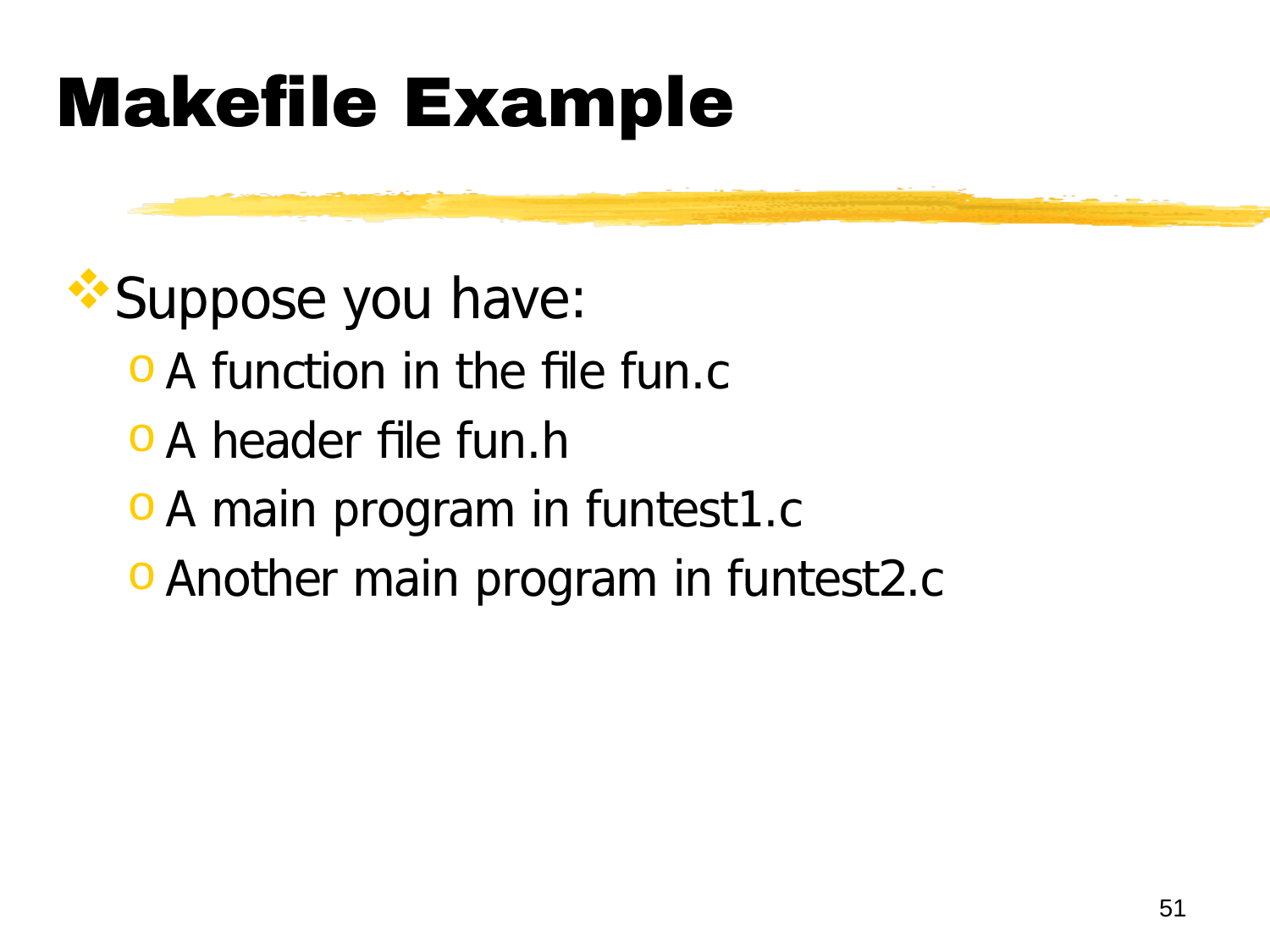

51
Makefile Example
Suppose you have:
A function in the file fun.c
A header file fun.h
A main program in funtest1.c
Another main program in funtest2.c